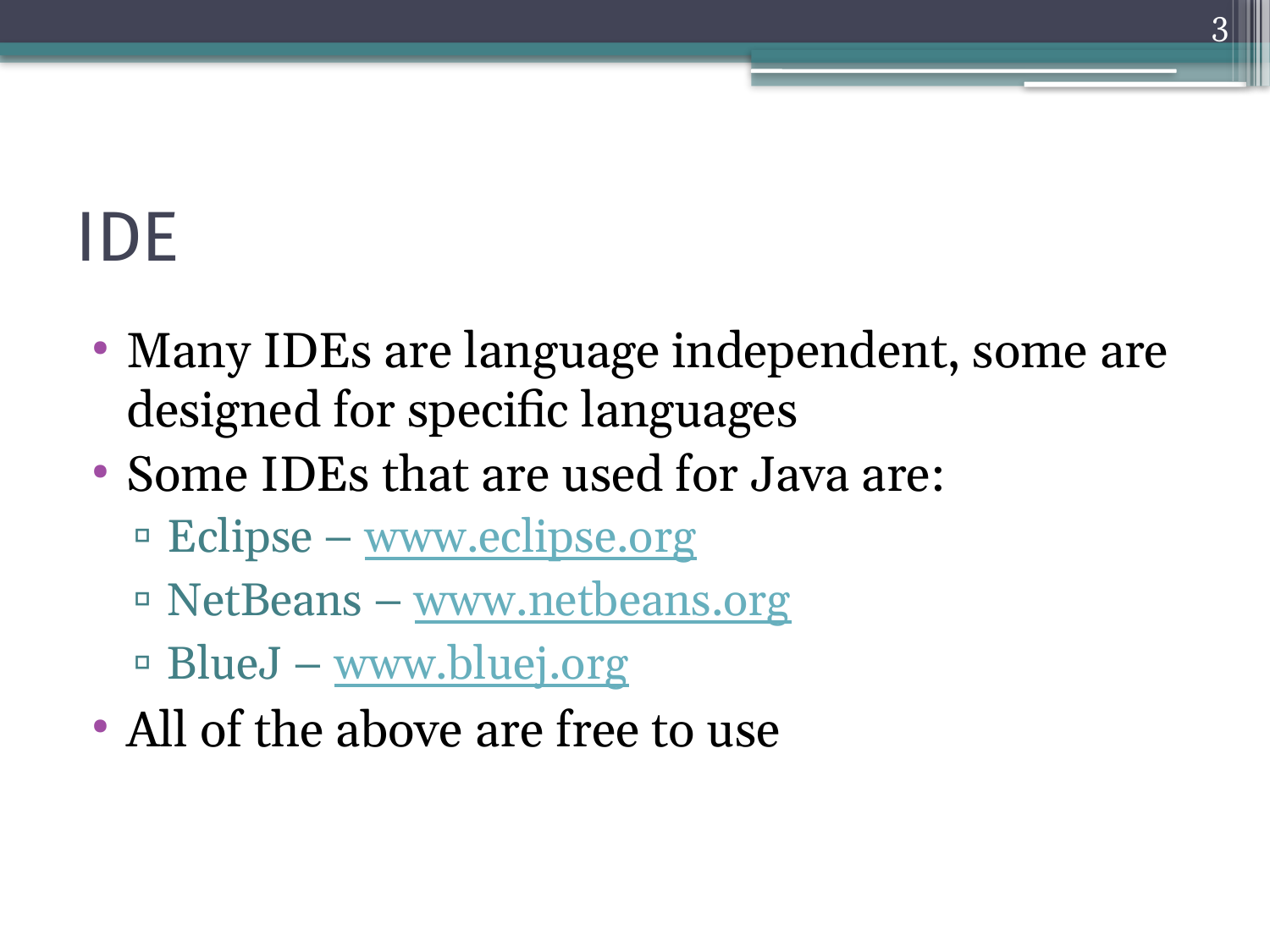

3
# IDE
Many IDEs are language independent, some are designed for specific languages
Some IDEs that are used for Java are:
Eclipse – www.eclipse.org
NetBeans – www.netbeans.org
BlueJ – www.bluej.org
All of the above are free to use